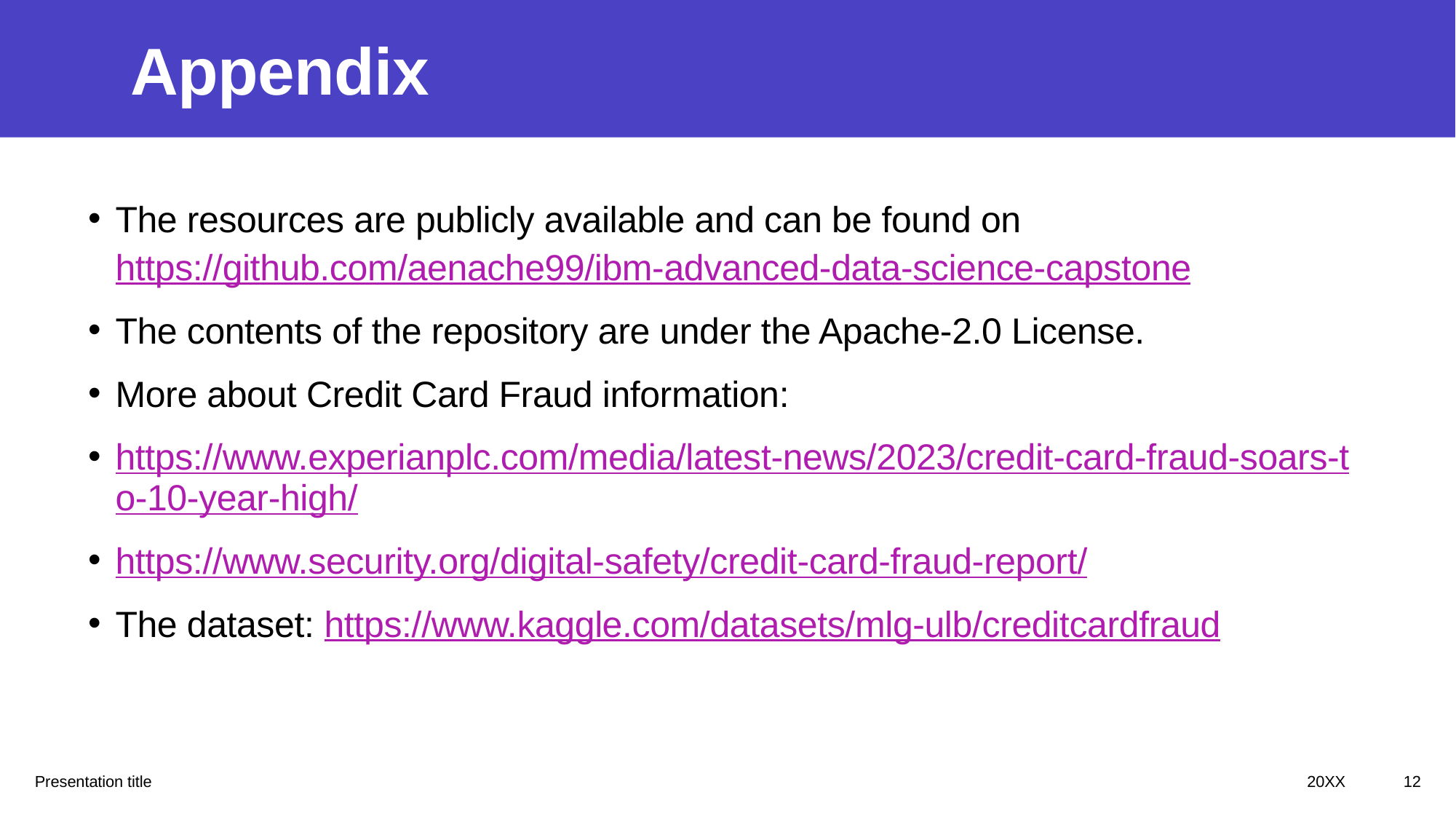

# Appendix
The resources are publicly available and can be found on https://github.com/aenache99/ibm-advanced-data-science-capstone
The contents of the repository are under the Apache-2.0 License.
More about Credit Card Fraud information:
https://www.experianplc.com/media/latest-news/2023/credit-card-fraud-soars-to-10-year-high/
https://www.security.org/digital-safety/credit-card-fraud-report/
The dataset: https://www.kaggle.com/datasets/mlg-ulb/creditcardfraud

20XX
Presentation title
12